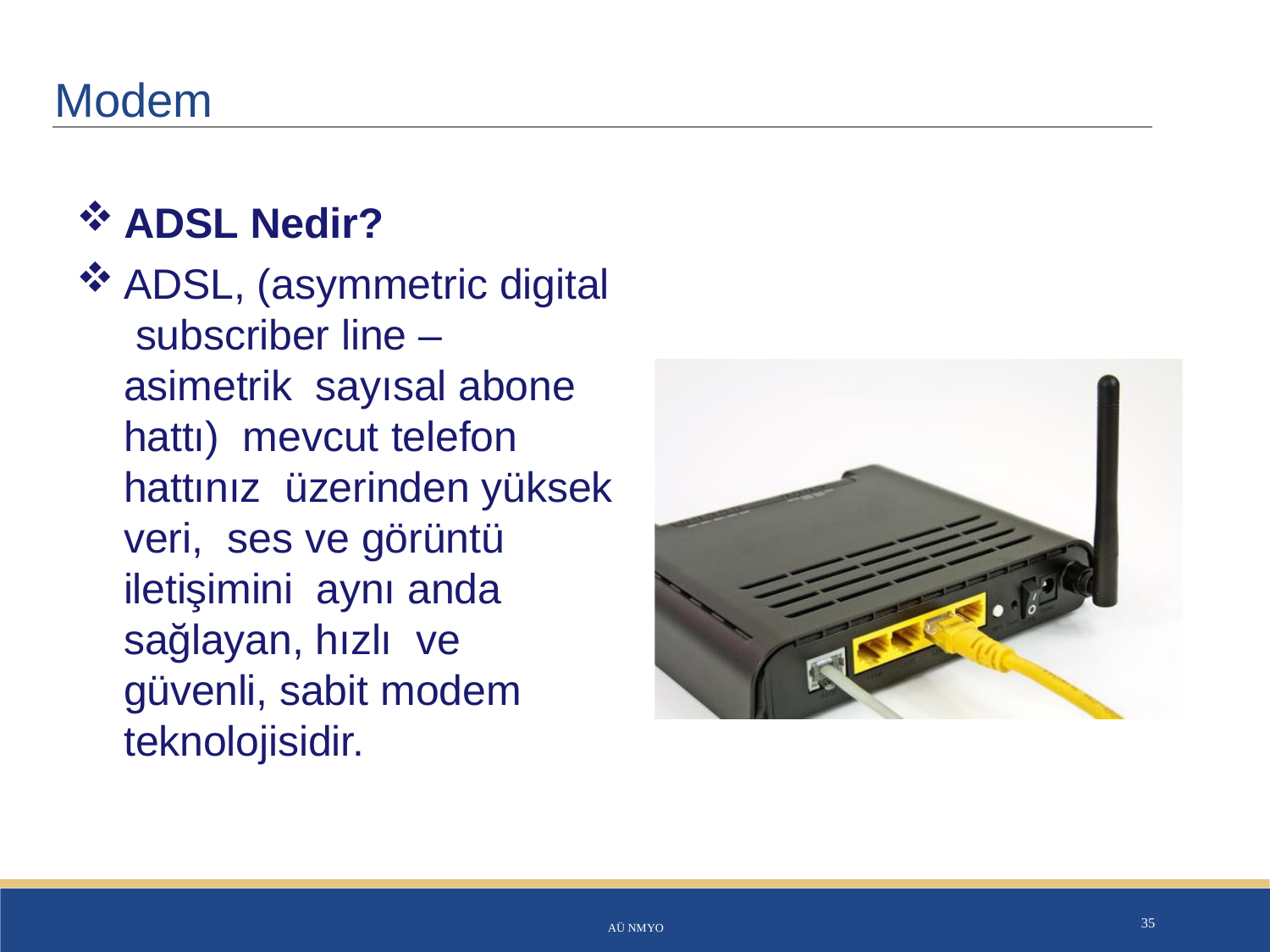

# Modem
ADSL Nedir?
ADSL, (asymmetric digital  subscriber line – asimetrik  sayısal abone hattı)  mevcut telefon hattınız  üzerinden yüksek veri,  ses ve görüntü iletişimini  aynı anda sağlayan, hızlı  ve güvenli, sabit modem  teknolojisidir.

AÜ NMYO
35